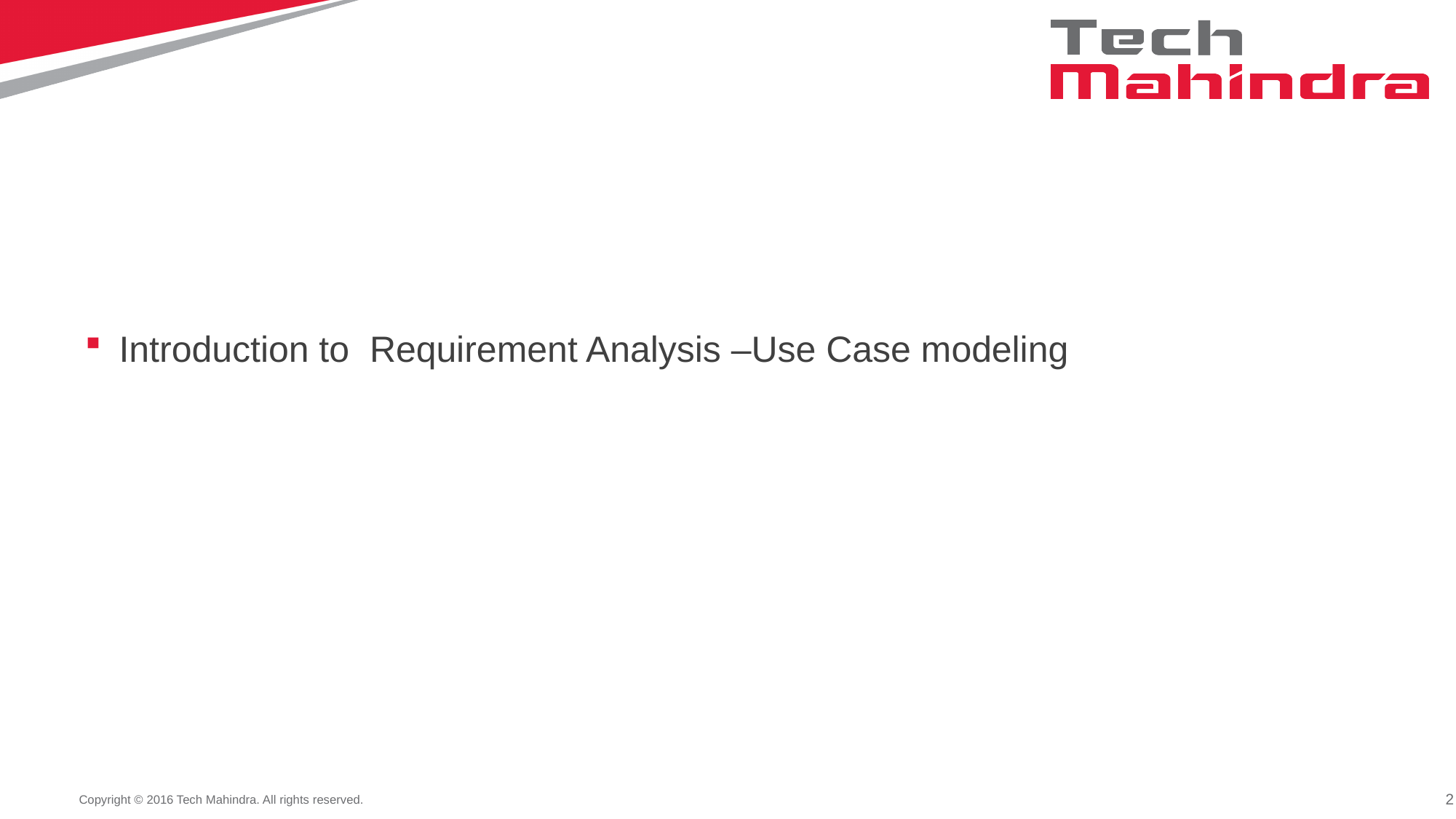

Introduction to  Requirement Analysis –Use Case modeling